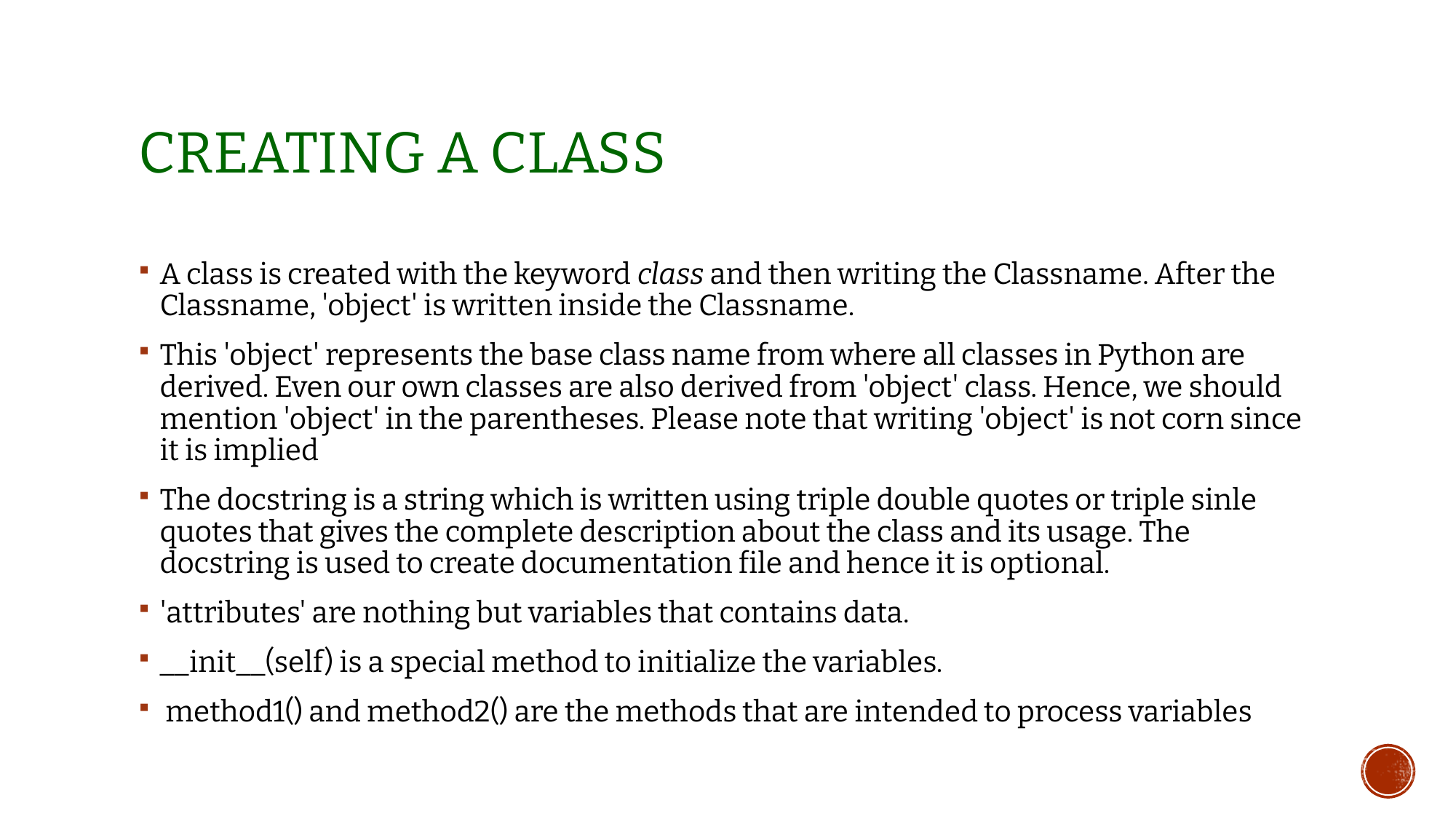

# Creating a class
A class is created with the keyword class and then writing the Classname. After the Classname, 'object' is written inside the Classname.
This 'object' represents the base class name from where all classes in Python are derived. Even our own classes are also derived from 'object' class. Hence, we should mention 'object' in the parentheses. Please note that writing 'object' is not corn since it is implied
The docstring is a string which is written using triple double quotes or triple sinle quotes that gives the complete description about the class and its usage. The docstring is used to create documentation file and hence it is optional.
'attributes' are nothing but variables that contains data.
__init__(self) is a special method to initialize the variables.
 method1() and method2() are the methods that are intended to process variables